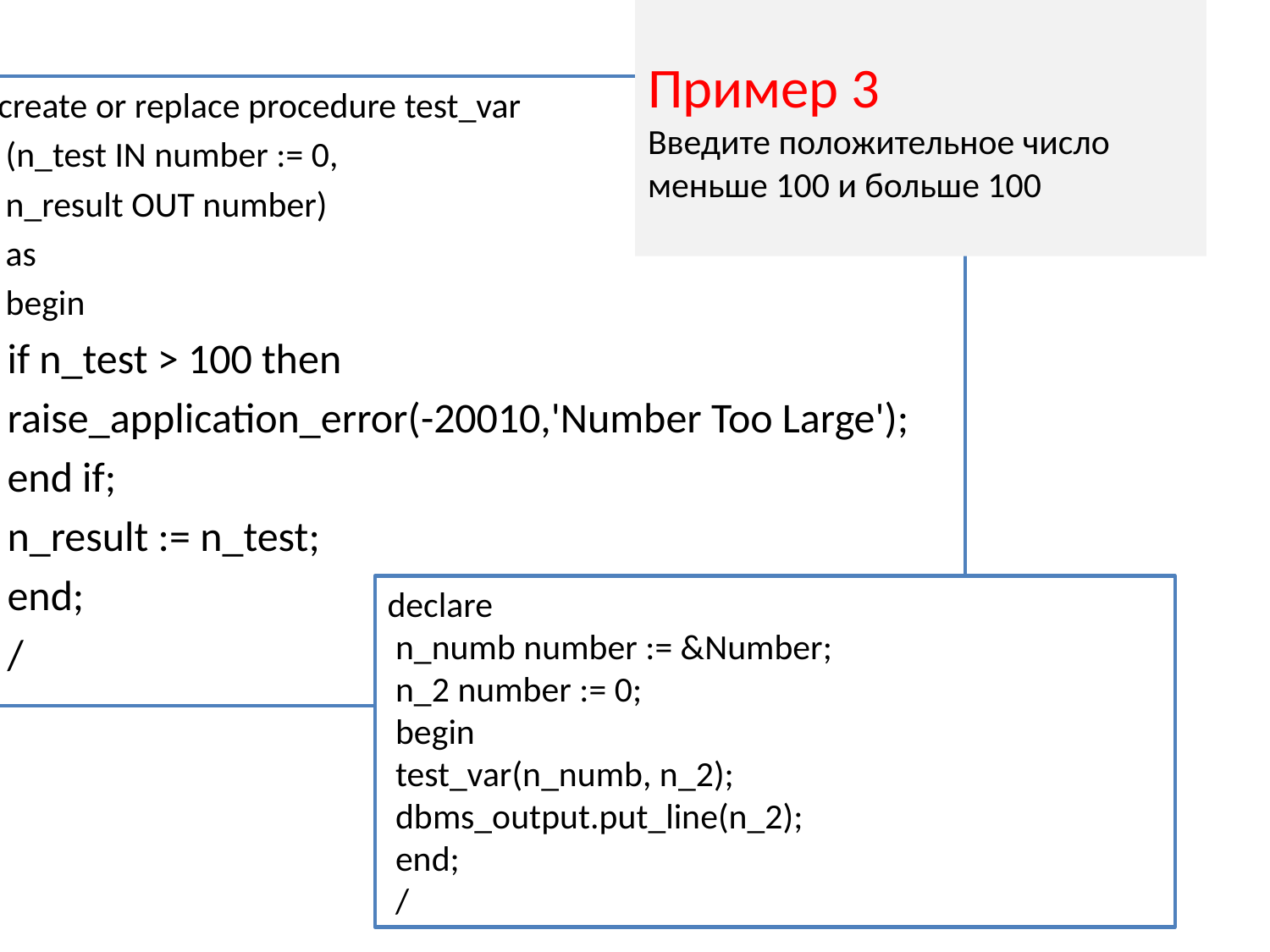

# Пример 3 Введите положительное число меньше 100 и больше 100
create or replace procedure test_var
 (n_test IN number := 0,
 n_result OUT number)
 as
 begin
 if n_test > 100 then
 raise_application_error(-20010,'Number Too Large');
 end if;
 n_result := n_test;
 end;
 /
declare
 n_numb number := &Number;
 n_2 number := 0;
 begin
 test_var(n_numb, n_2);
 dbms_output.put_line(n_2);
 end;
 /